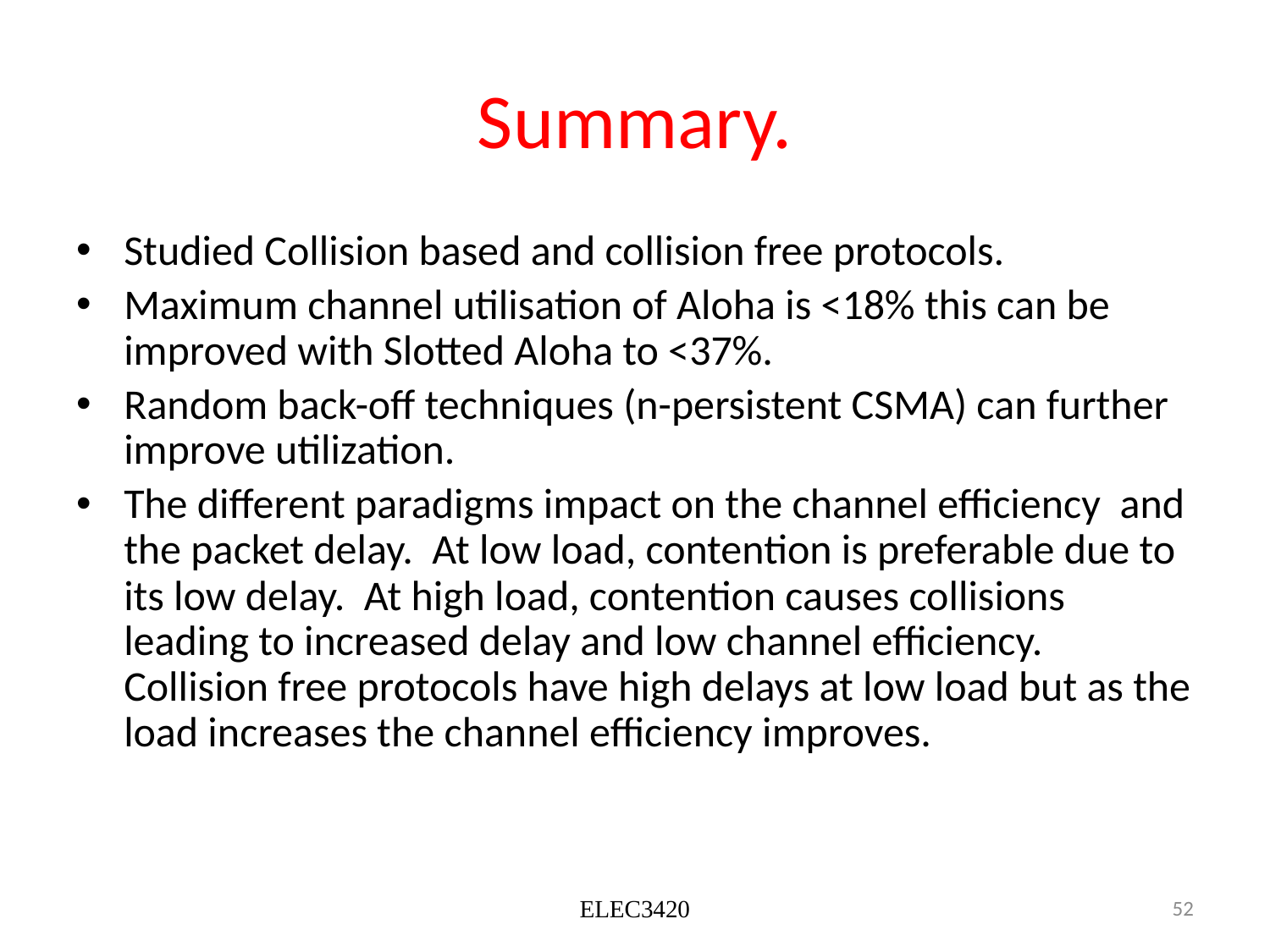

# Summary.
Studied Collision based and collision free protocols.
Maximum channel utilisation of Aloha is <18% this can be improved with Slotted Aloha to <37%.
Random back-off techniques (n-persistent CSMA) can further improve utilization.
The different paradigms impact on the channel efficiency  and the packet delay.  At low load, contention is preferable due to its low delay.  At high load, contention causes collisions leading to increased delay and low channel efficiency.  Collision free protocols have high delays at low load but as the load increases the channel efficiency improves.
ELEC3420
52